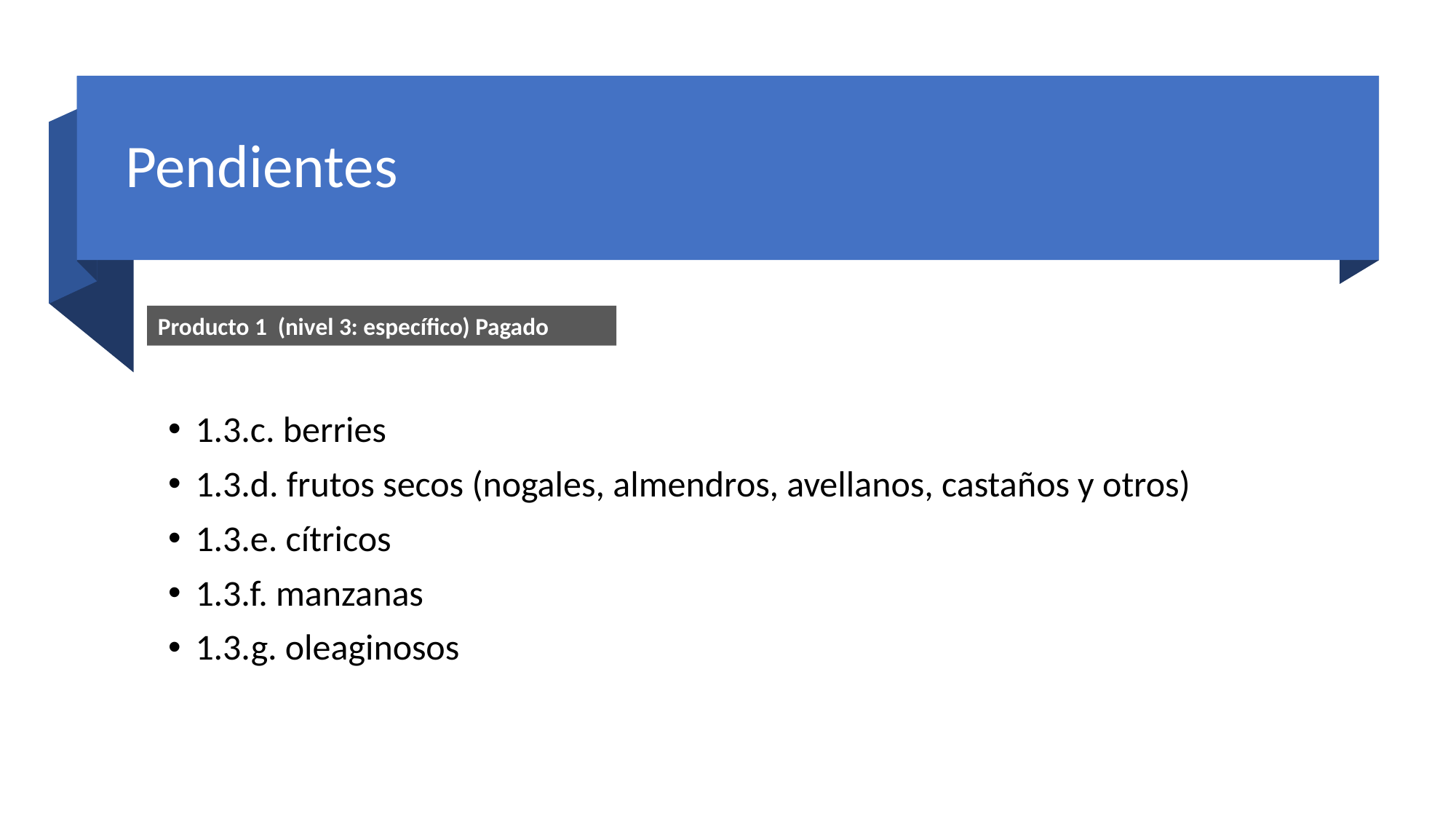

# Pendientes

Producto 1  (nivel 3: específico) Pagado
1.3.c. berries
1.3.d. frutos secos (nogales, almendros, avellanos, castaños y otros)
1.3.e. cítricos
1.3.f. manzanas
1.3.g. oleaginosos